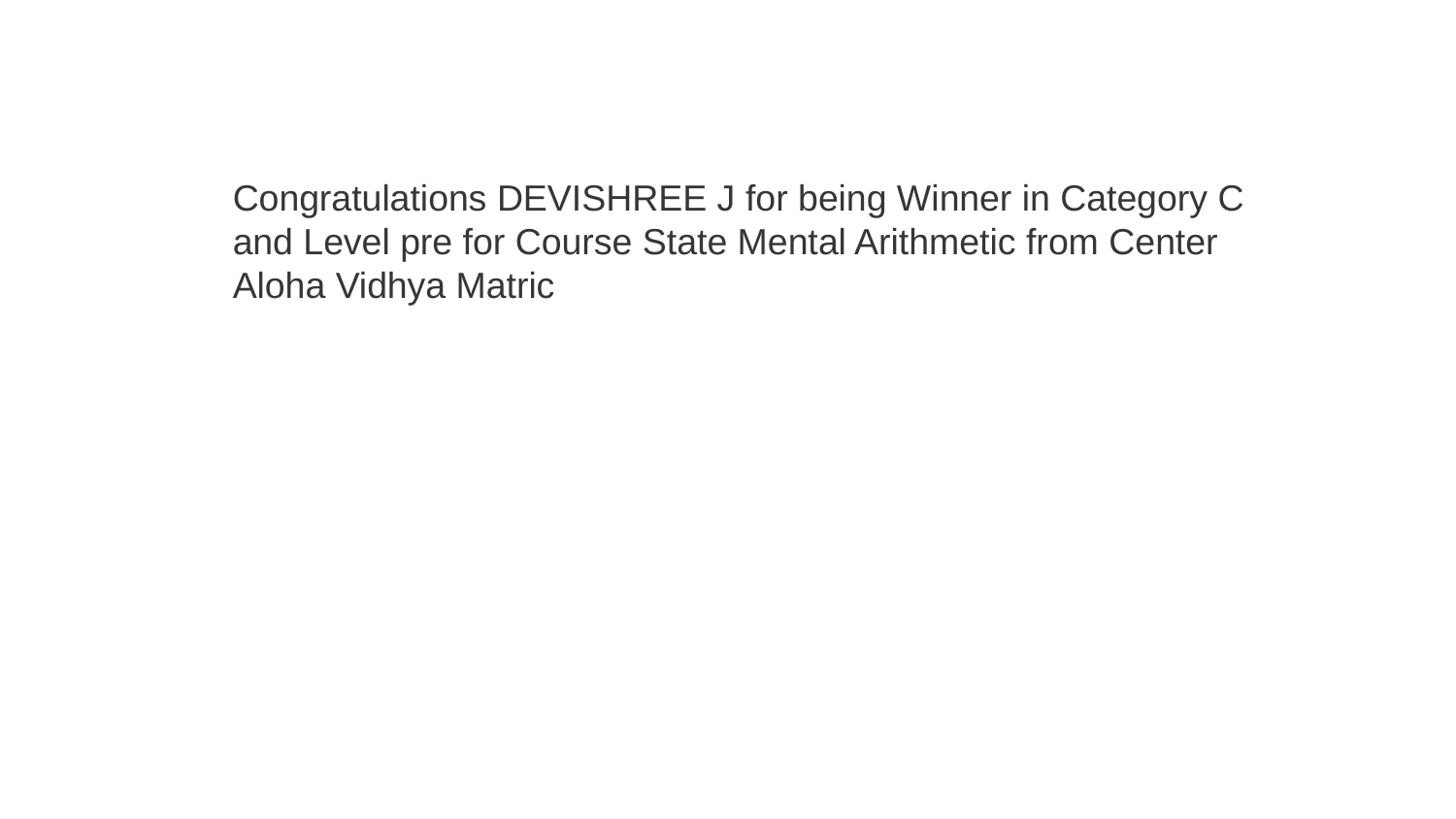

Congratulations DEVISHREE J for being Winner in Category C and Level pre for Course State Mental Arithmetic from Center Aloha Vidhya Matric